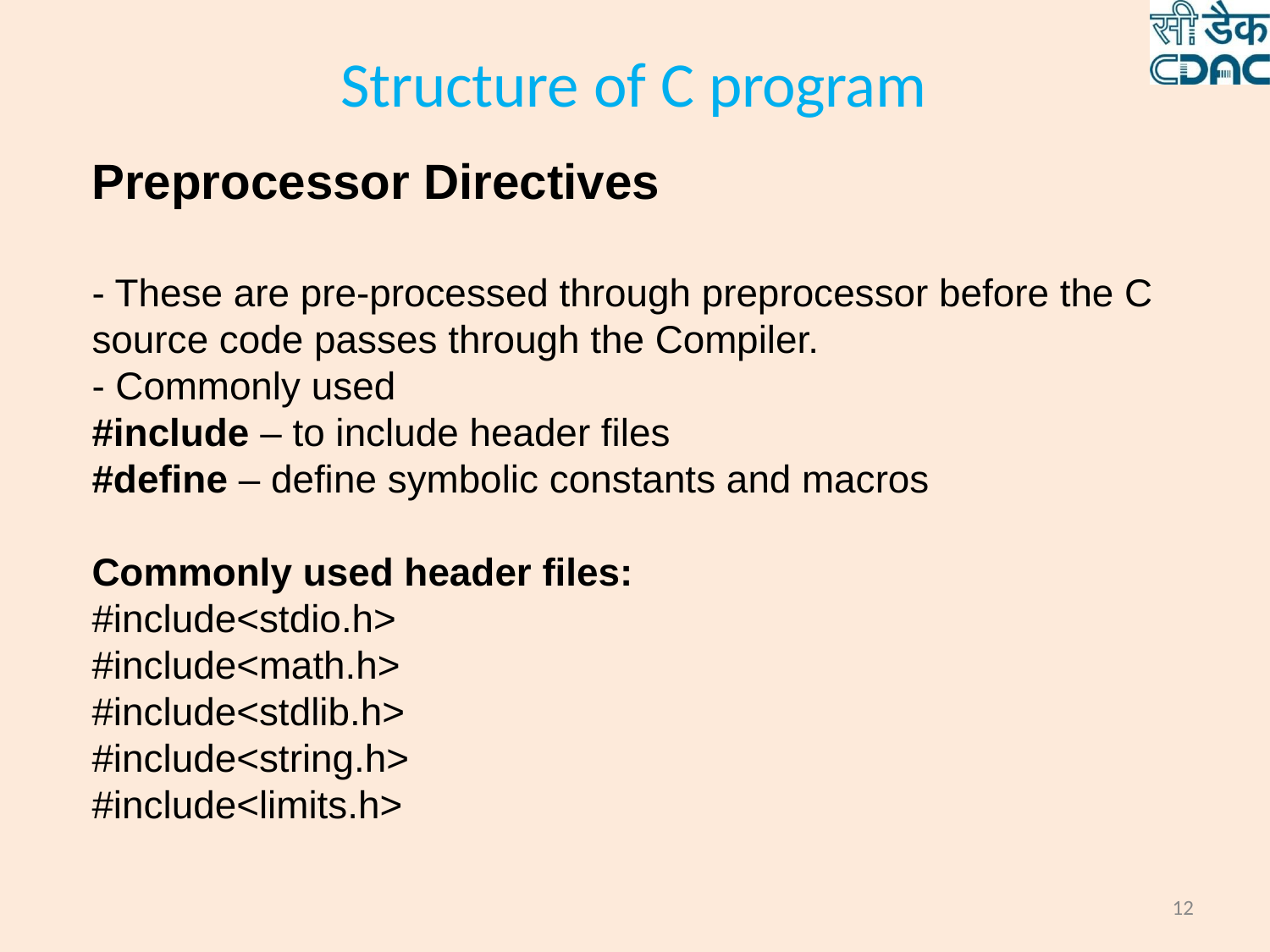

# Structure of C program
Preprocessor Directives

- These are pre-processed through preprocessor before the C source code passes through the Compiler.
- Commonly used
#include – to include header files
#define – define symbolic constants and macros

Commonly used header files:
#include<stdio.h>
#include<math.h>
#include<stdlib.h>
#include<string.h>
#include<limits.h>

12